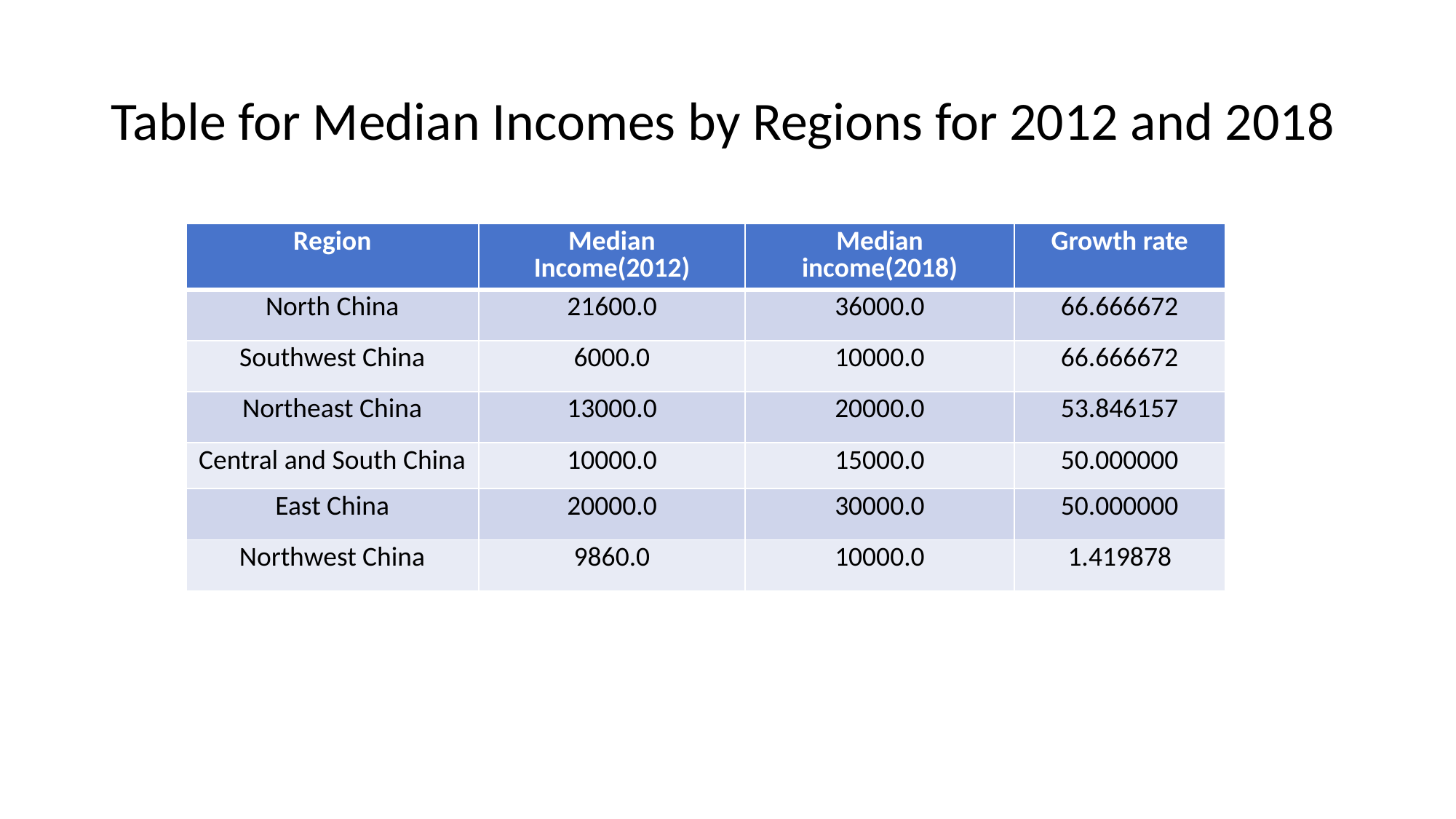

# Table for Median Incomes by Regions for 2012 and 2018
| Region | Median Income(2012) | Median income(2018) | Growth rate |
| --- | --- | --- | --- |
| North China | 21600.0 | 36000.0 | 66.666672 |
| Southwest China | 6000.0 | 10000.0 | 66.666672 |
| Northeast China | 13000.0 | 20000.0 | 53.846157 |
| Central and South China | 10000.0 | 15000.0 | 50.000000 |
| East China | 20000.0 | 30000.0 | 50.000000 |
| Northwest China | 9860.0 | 10000.0 | 1.419878 |